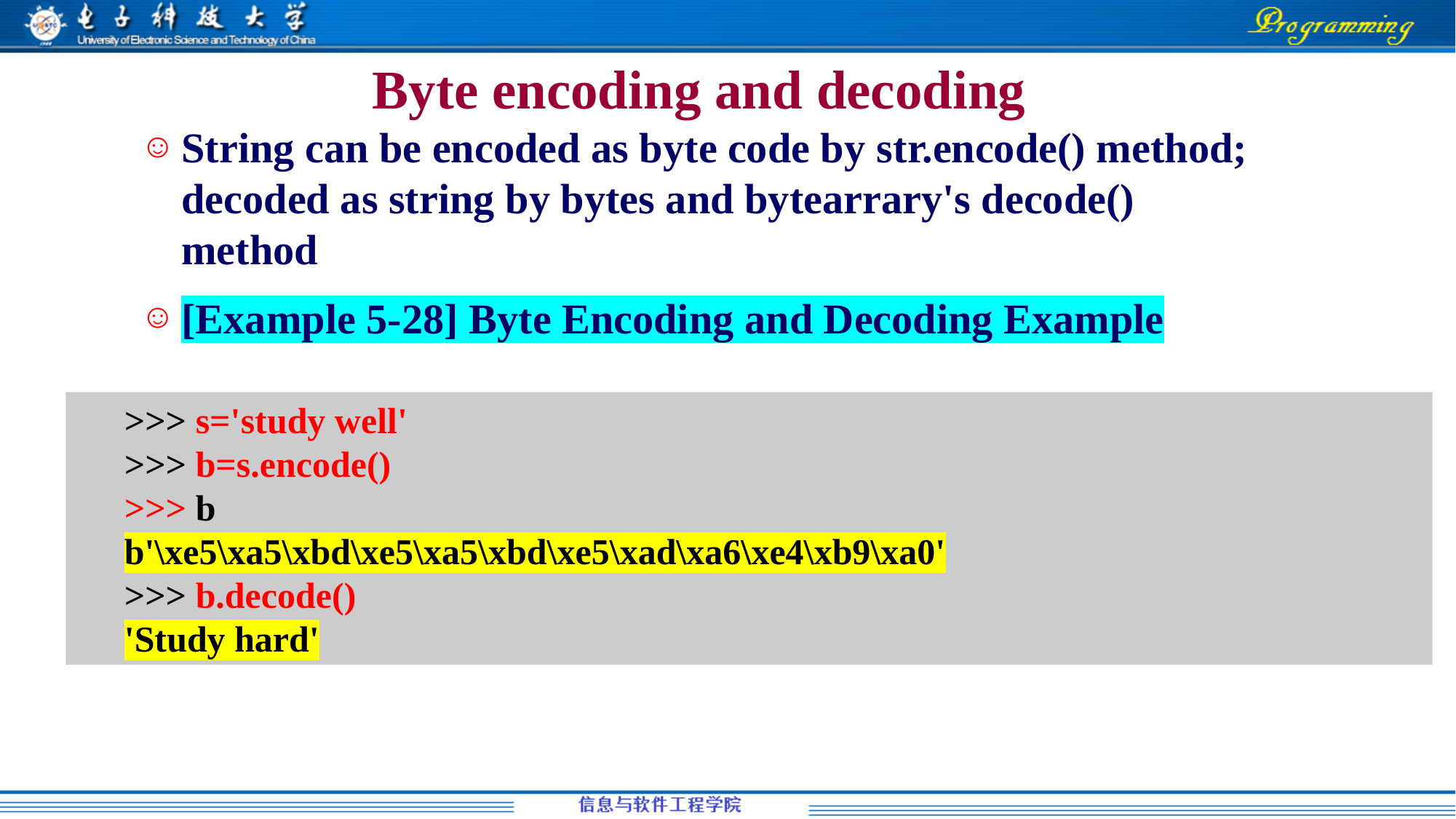

# Byte encoding and decoding
String can be encoded as byte code by str.encode() method; decoded as string by bytes and bytearrary's decode() method
[Example 5-28] Byte Encoding and Decoding Example
>>> s='study well'
>>> b=s.encode()
>>> b
b'\xe5\xa5\xbd\xe5\xa5\xbd\xe5\xad\xa6\xe4\xb9\xa0'
>>> b.decode()
'Study hard'